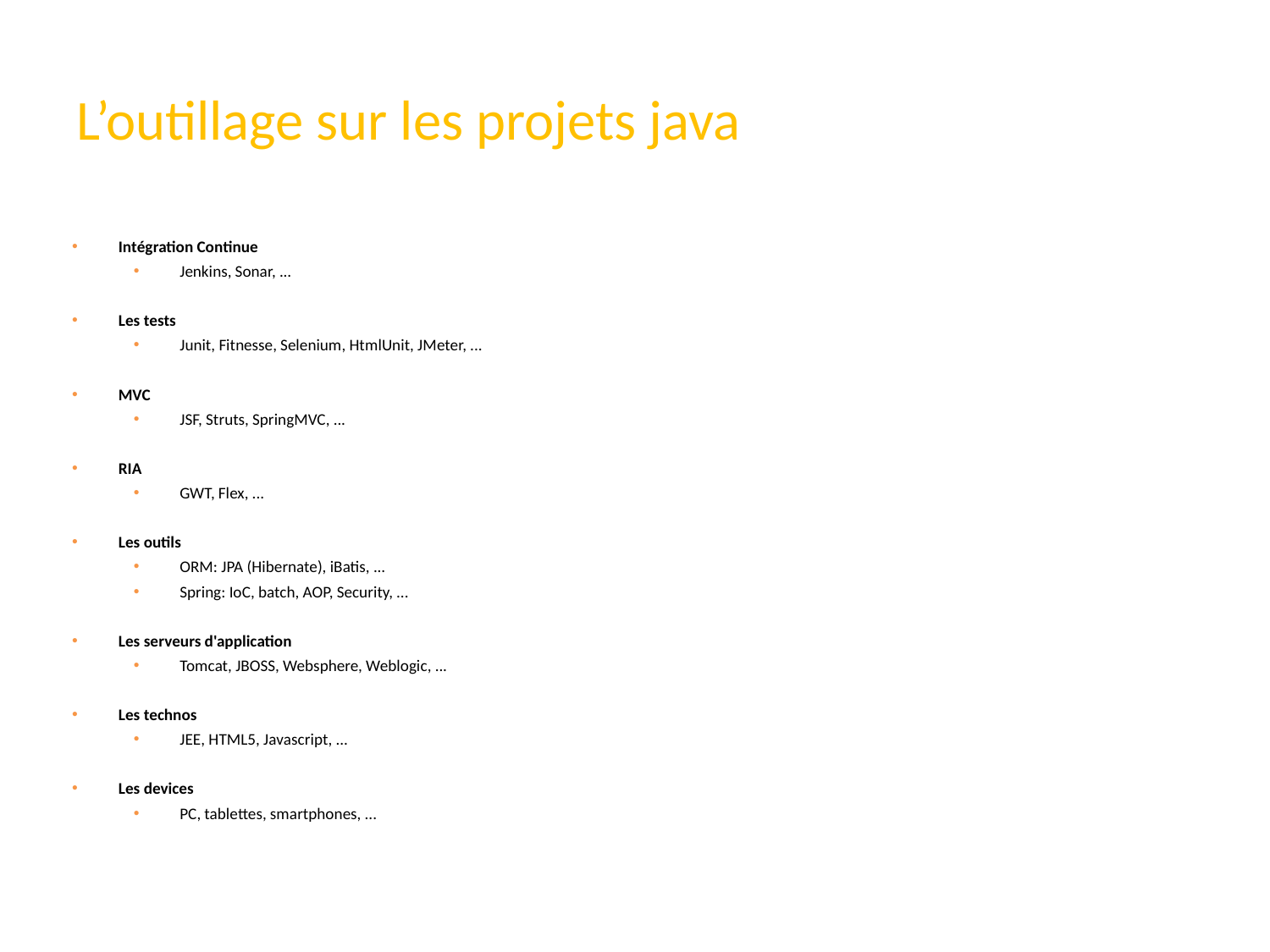

# L’outillage sur les projets java

Intégration Continue
Jenkins, Sonar, ...

Les tests
Junit, Fitnesse, Selenium, HtmlUnit, JMeter, ...

MVC
JSF, Struts, SpringMVC, ...

RIA
GWT, Flex, ...

Les outils
ORM: JPA (Hibernate), iBatis, ...
Spring: IoC, batch, AOP, Security, ...

Les serveurs d'application
Tomcat, JBOSS, Websphere, Weblogic, ...

Les technos
JEE, HTML5, Javascript, ...

Les devices
PC, tablettes, smartphones, ...